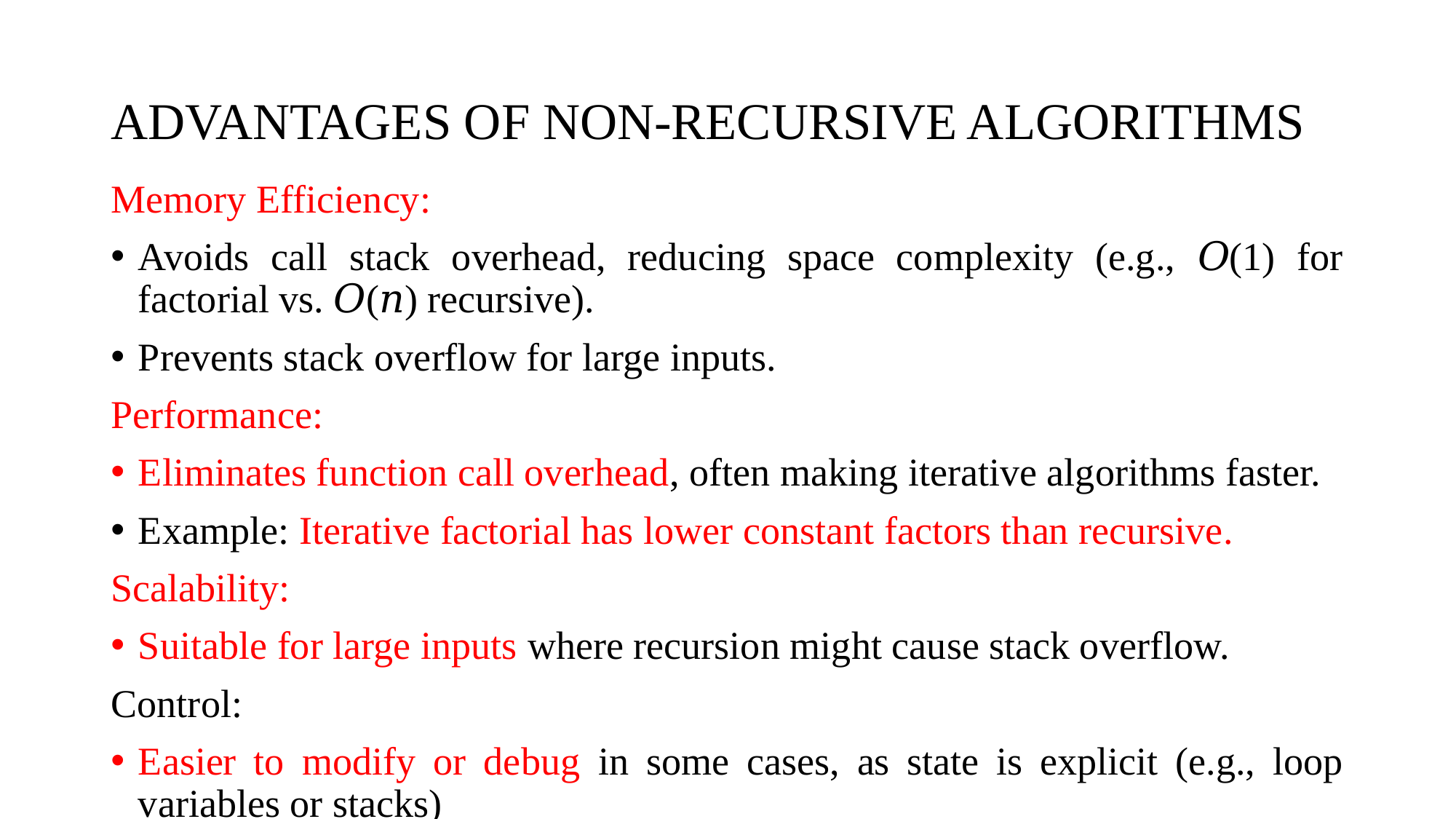

# ADVANTAGES OF NON-RECURSIVE ALGORITHMS
Memory Efficiency:
Avoids call stack overhead, reducing space complexity (e.g., 𝑂(1) for factorial vs. 𝑂(𝑛) recursive).
Prevents stack overflow for large inputs.
Performance:
Eliminates function call overhead, often making iterative algorithms faster.
Example: Iterative factorial has lower constant factors than recursive.
Scalability:
Suitable for large inputs where recursion might cause stack overflow.
Control:
Easier to modify or debug in some cases, as state is explicit (e.g., loop variables or stacks)